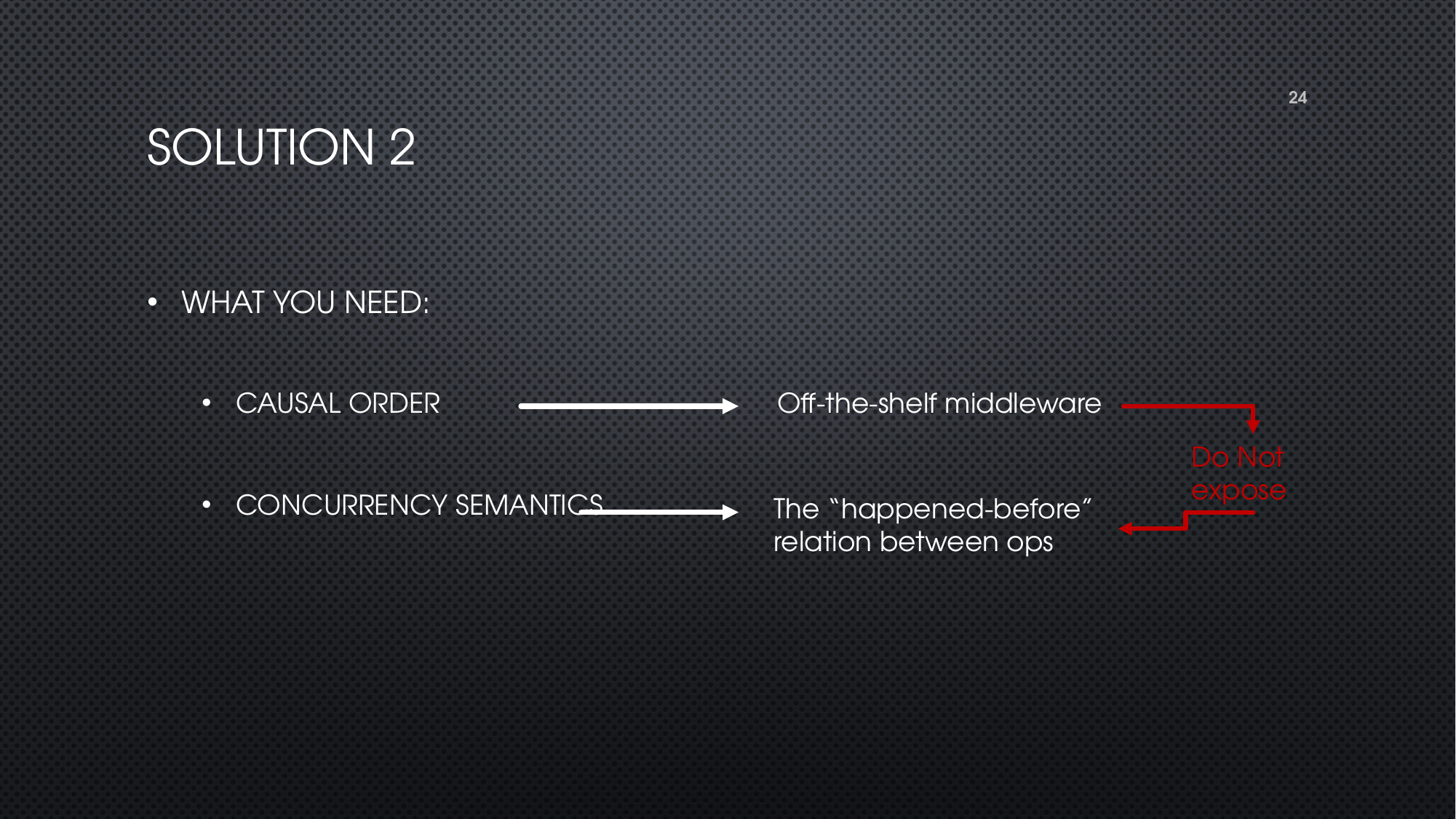

# Solution 2
24
What you need:

Causal Order

Concurrency semantics

Off-the-shelf middleware
Do Not expose
The “happened-before” relation between ops